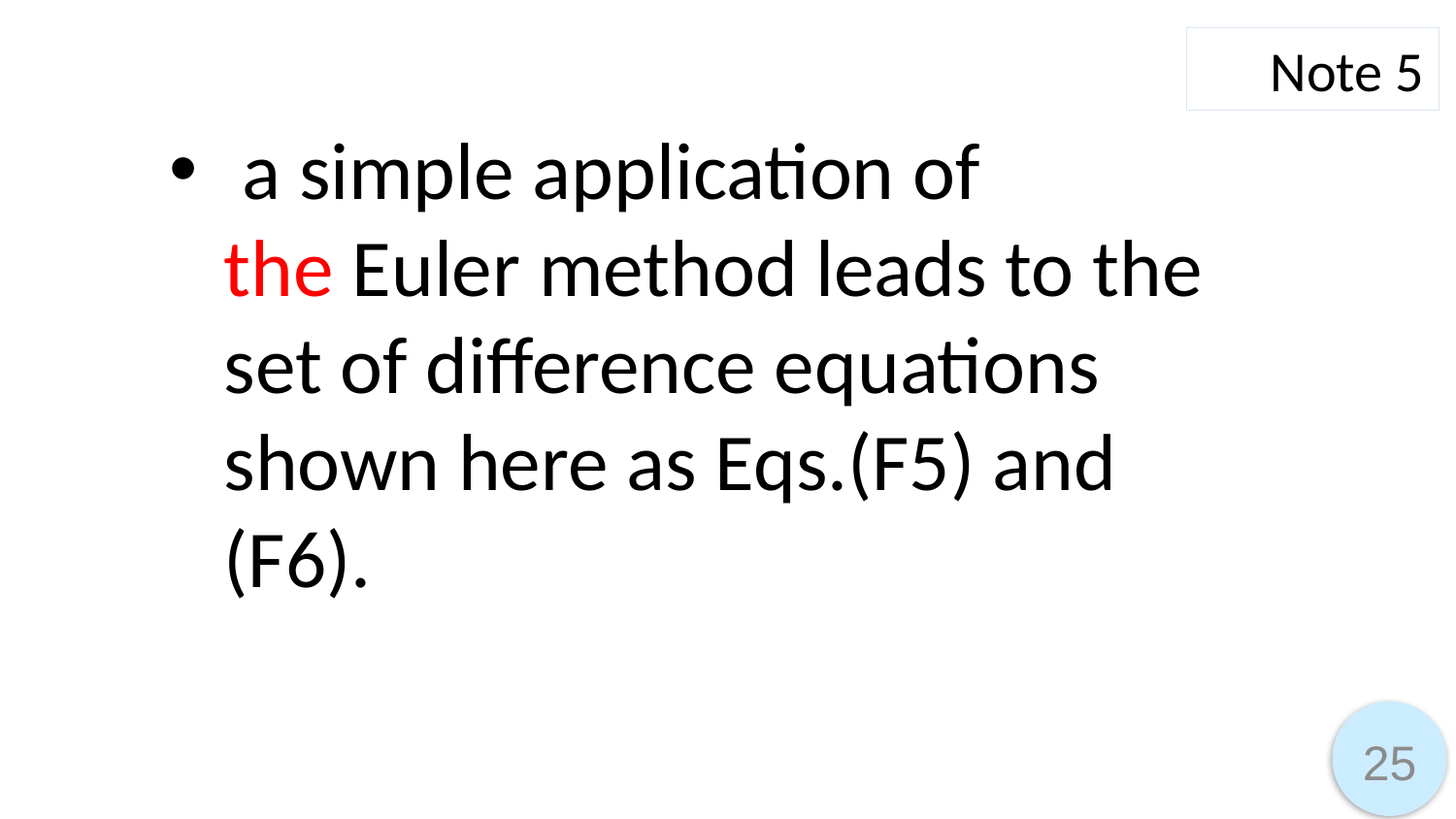

Note 5
 a simple application of
the Euler method leads to the set of difference equations shown here as Eqs.(F5) and (F6).
25